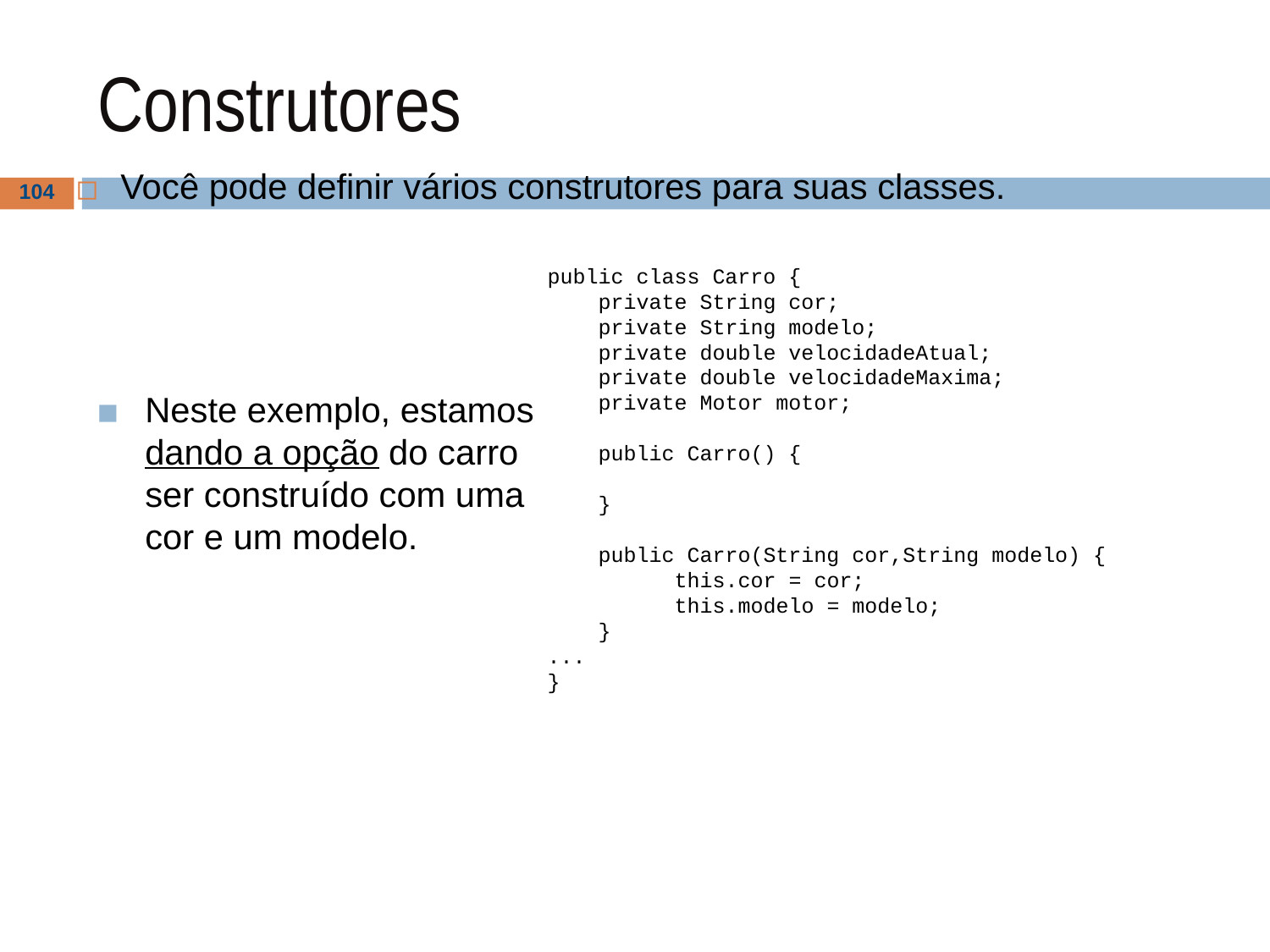

# Construtores
Você pode definir vários construtores para suas classes.
104
public class Carro {
    private String cor;
    private String modelo;
    private double velocidadeAtual;
    private double velocidadeMaxima;
    private Motor motor;

    public Carro() {

    }

    public Carro(String cor,String modelo) {
	this.cor = cor;
	this.modelo = modelo;
    }
...
}
Neste exemplo, estamos dando a opção do carro ser construído com uma cor e um modelo.